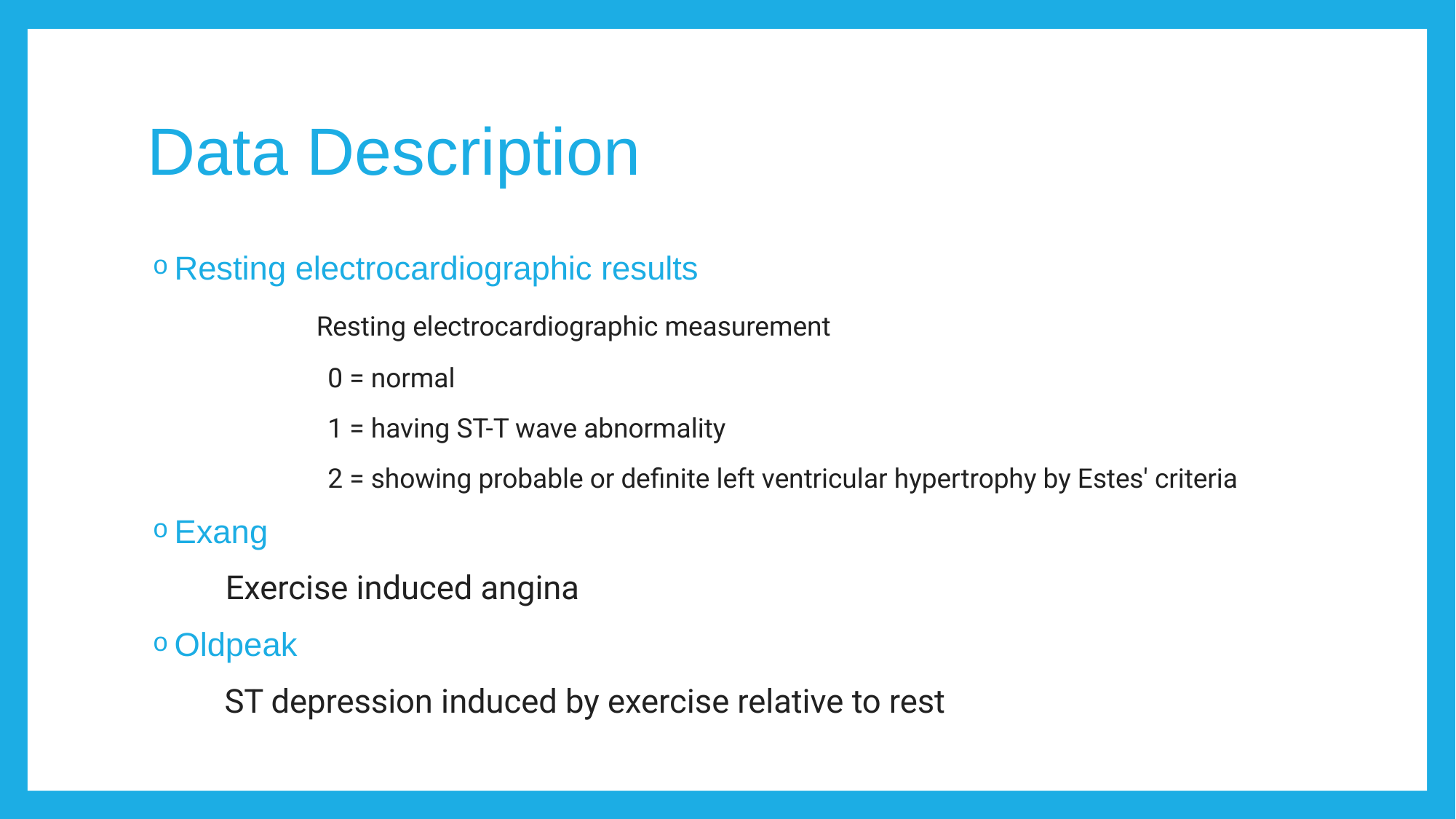

# Data Description
Resting electrocardiographic results
                  Resting electrocardiographic measurement
                          0 = normal
                          1 = having ST-T wave abnormality
                          2 = showing probable or definite left ventricular hypertrophy by Estes' criteria
Exang
        Exercise induced angina
Oldpeak
        ST depression induced by exercise relative to rest